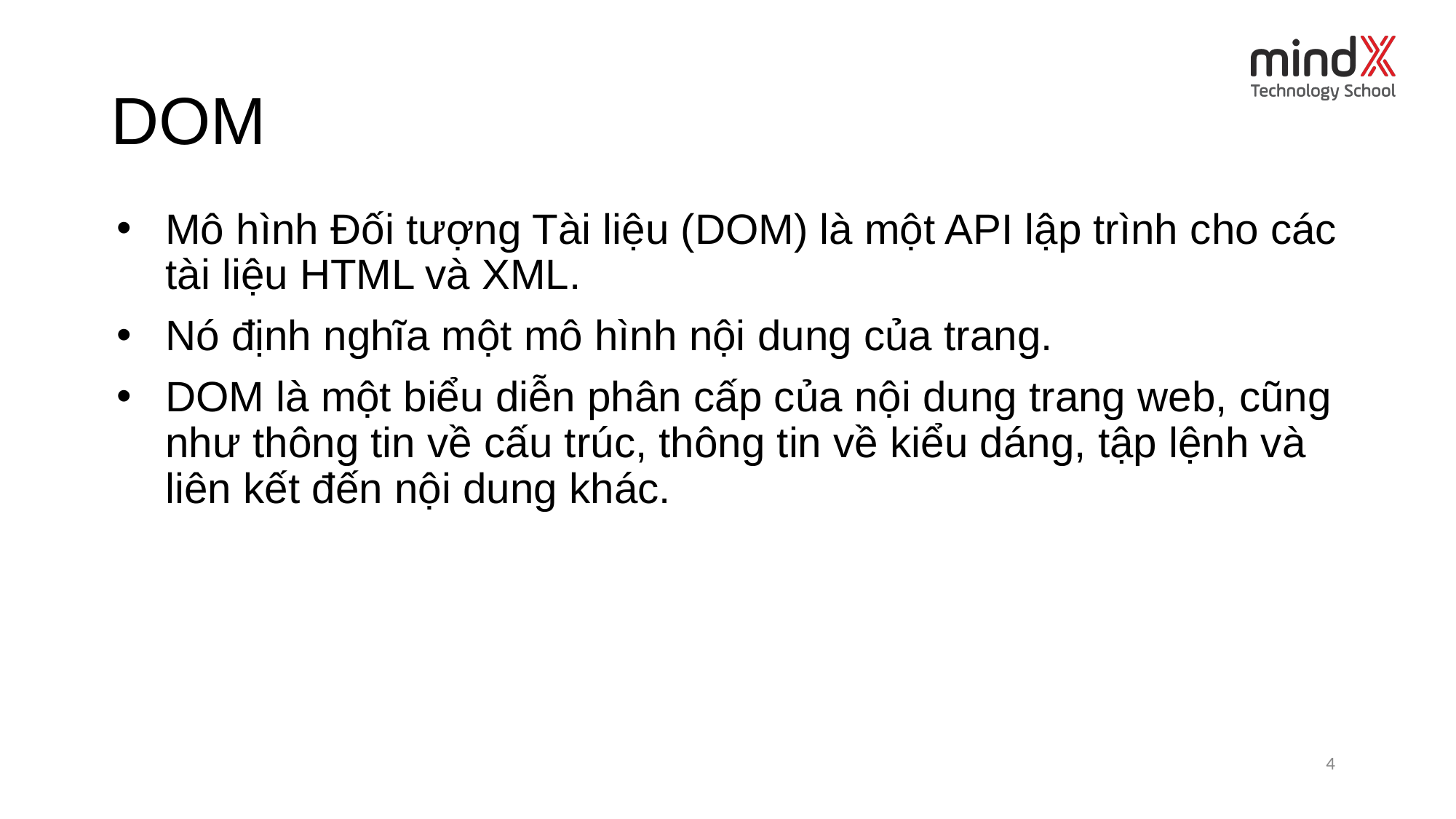

# DOM
Mô hình Đối tượng Tài liệu (DOM) là một API lập trình cho các tài liệu HTML và XML.
Nó định nghĩa một mô hình nội dung của trang.
DOM là một biểu diễn phân cấp của nội dung trang web, cũng như thông tin về cấu trúc, thông tin về kiểu dáng, tập lệnh và liên kết đến nội dung khác.
       4